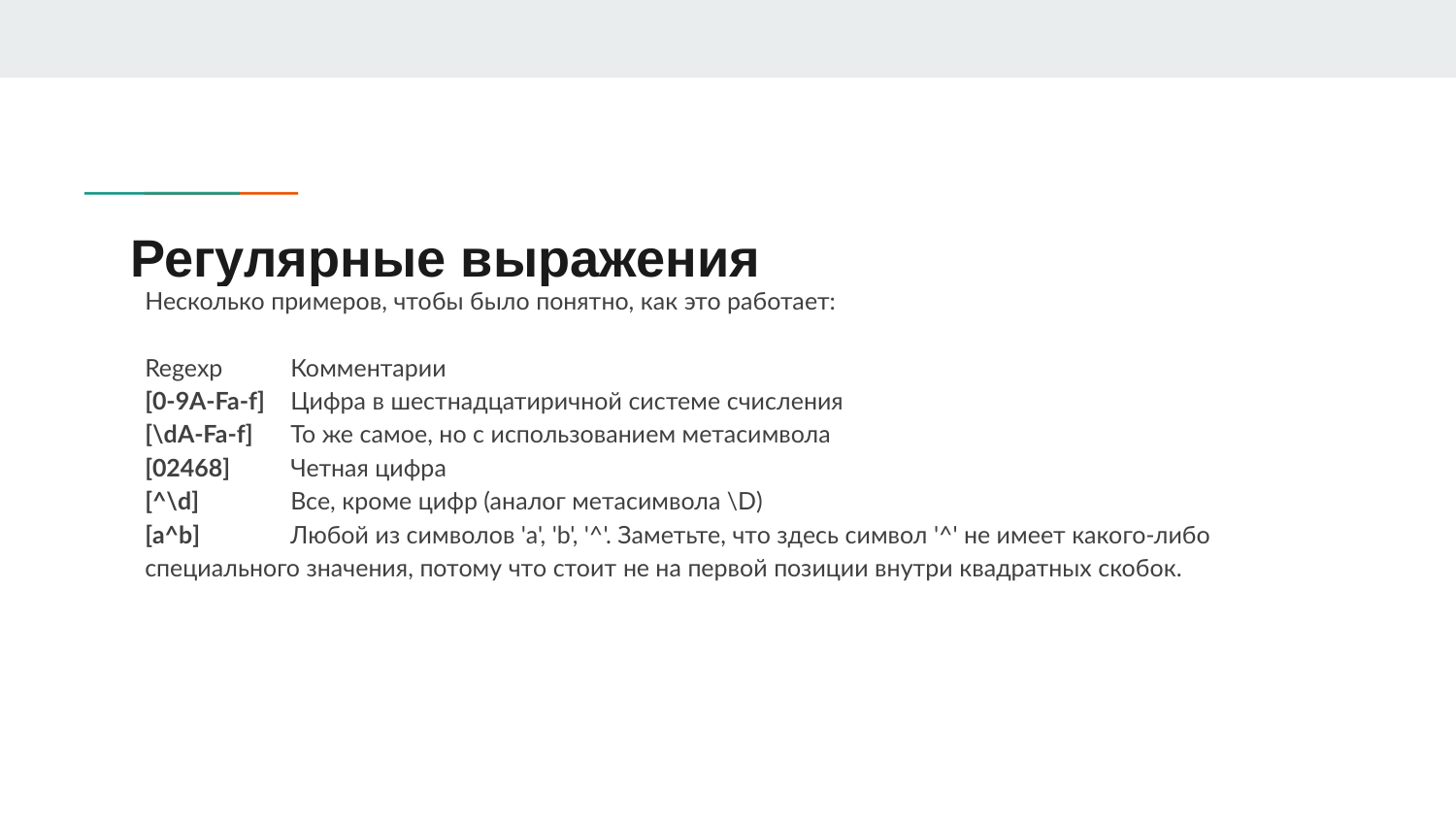

# Регулярные выражения
Несколько примеров, чтобы было понятно, как это работает:
Regexp	Комментарии
[0-9A-Fa-f]	Цифра в шестнадцатиричной системе счисления
[\dA-Fa-f]	То же самое, но с использованием метасимвола
[02468]	Четная цифра
[^\d]	Все, кроме цифр (аналог метасимвола \D)
[a^b]	Любой из символов 'a', 'b', '^'. Заметьте, что здесь символ '^' не имеет какого-либо специального значения, потому что стоит не на первой позиции внутри квадратных скобок.